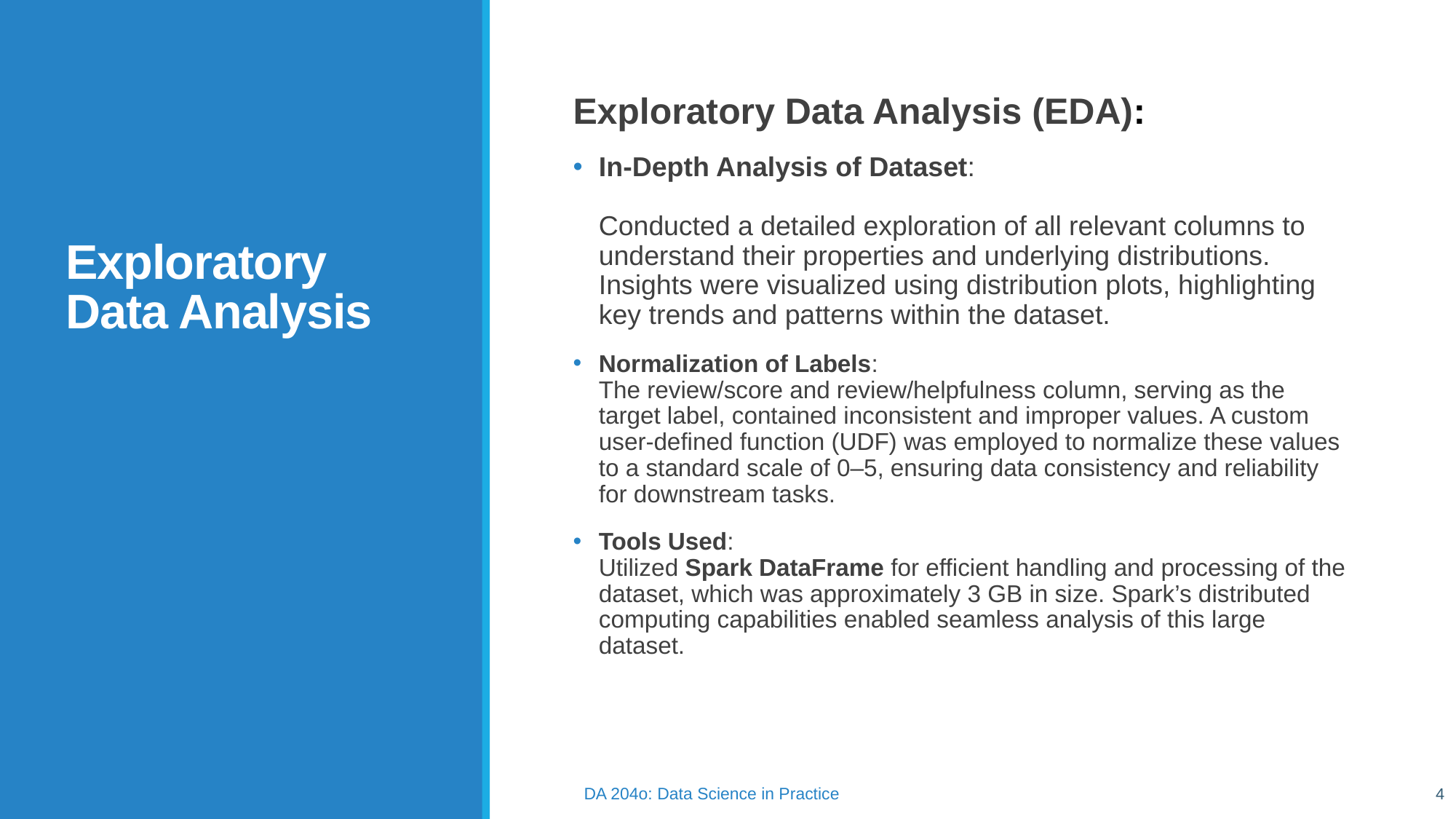

# Exploratory Data Analysis
Exploratory Data Analysis (EDA):
In-Depth Analysis of Dataset:
Conducted a detailed exploration of all relevant columns to understand their properties and underlying distributions. Insights were visualized using distribution plots, highlighting key trends and patterns within the dataset.
Normalization of Labels:
The review/score and review/helpfulness column, serving as the target label, contained inconsistent and improper values. A custom user-defined function (UDF) was employed to normalize these values to a standard scale of 0–5, ensuring data consistency and reliability for downstream tasks.
Tools Used:
Utilized Spark DataFrame for efficient handling and processing of the dataset, which was approximately 3 GB in size. Spark’s distributed computing capabilities enabled seamless analysis of this large dataset.

4
DA 204o: Data Science in Practice